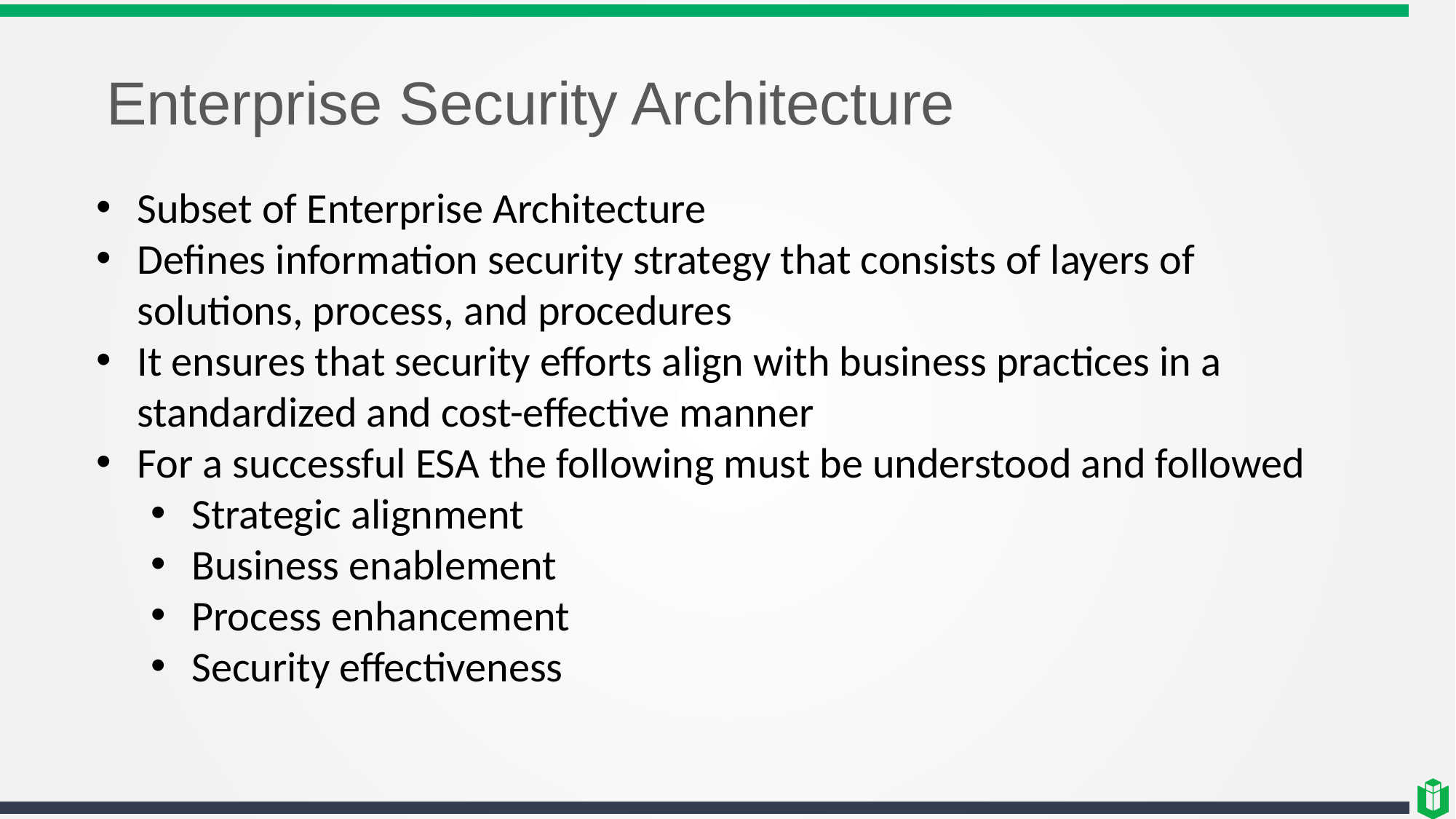

# Enterprise Security Architecture
Subset of Enterprise Architecture
Defines information security strategy that consists of layers of solutions, process, and procedures
It ensures that security efforts align with business practices in a standardized and cost-effective manner
For a successful ESA the following must be understood and followed
Strategic alignment
Business enablement
Process enhancement
Security effectiveness